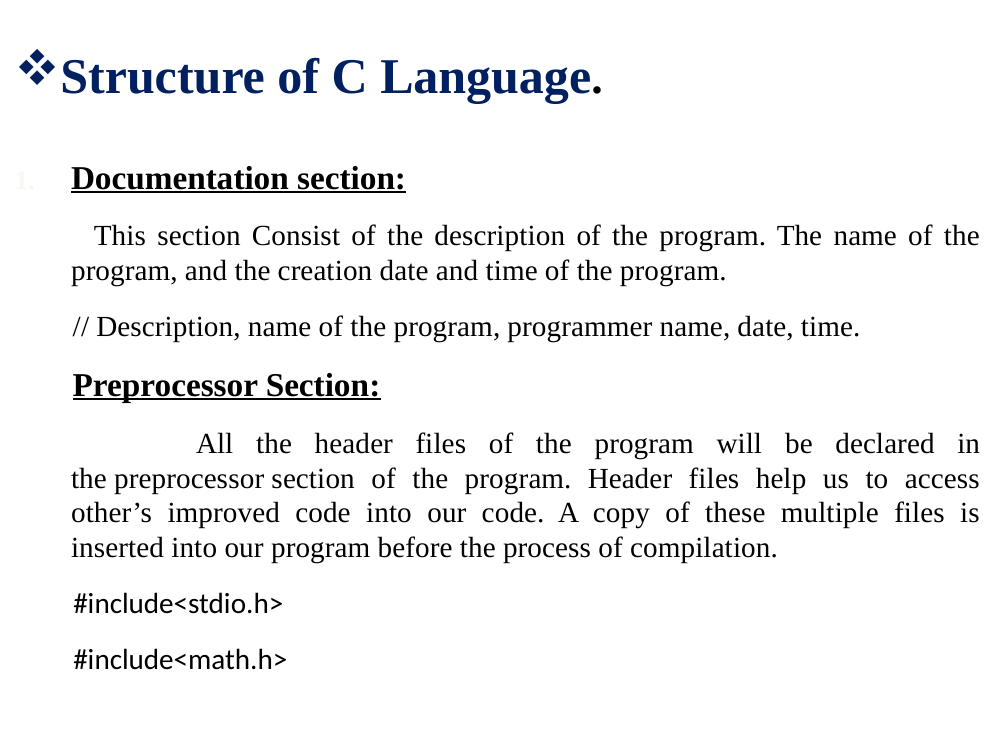

Structure of C Language.
Documentation section:
       This section Consist of the description of the program. The name of the program, and the creation date and time of the program.
        // Description, name of the program, programmer name, date, time.
        Preprocessor Section:
        All the header files of the program will be declared in the preprocessor section of the program. Header files help us to access other’s improved code into our code. A copy of these multiple files is inserted into our program before the process of compilation.
         #include<stdio.h>
         #include<math.h>